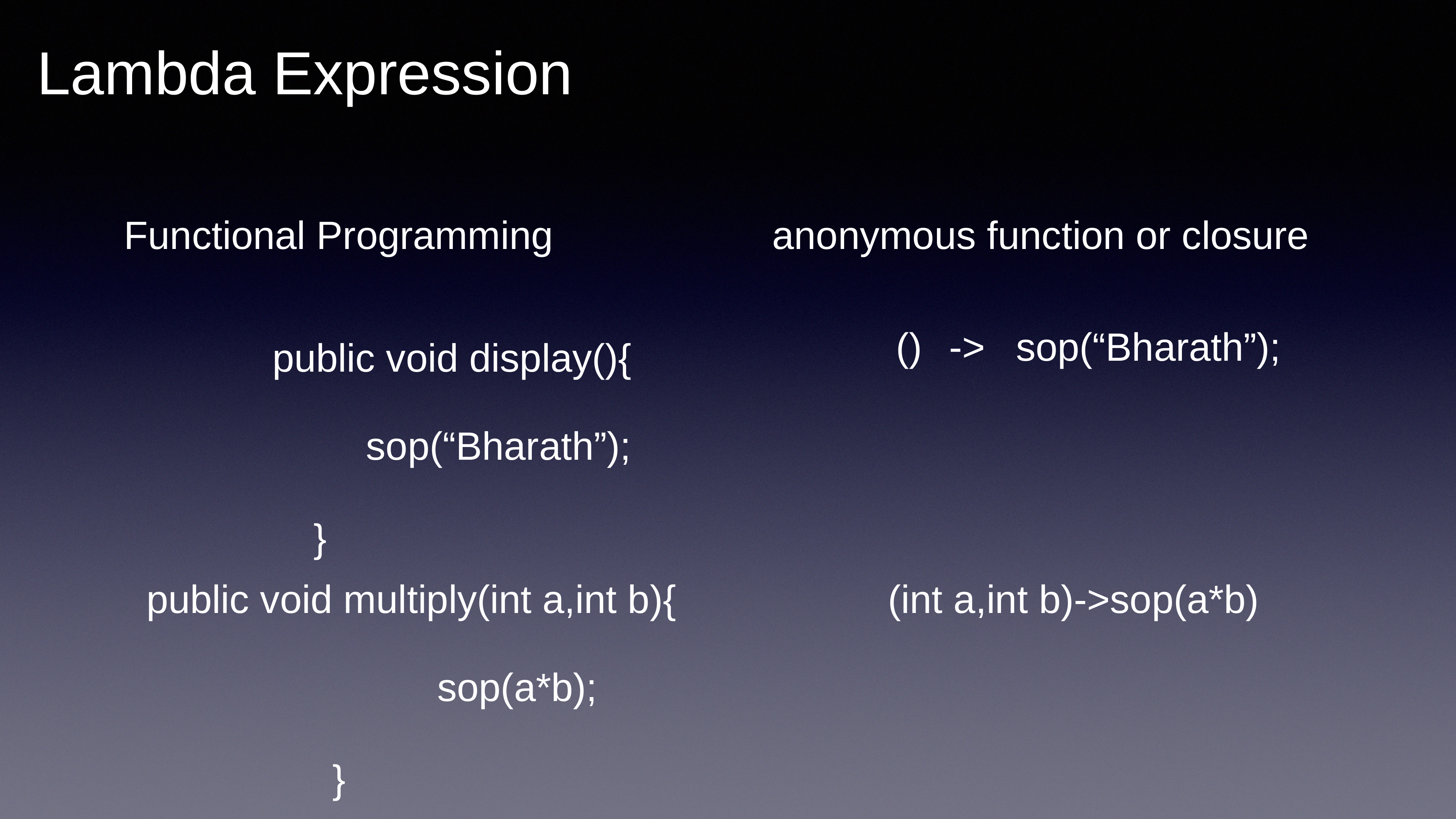

Lambda Expression
Functional Programming
anonymous function or closure
()
->
sop(“Bharath”);
public void display(){
sop(“Bharath”);
}
public void multiply(int a,int b){
(int a,int b)->sop(a*b)
sop(a*b);
}